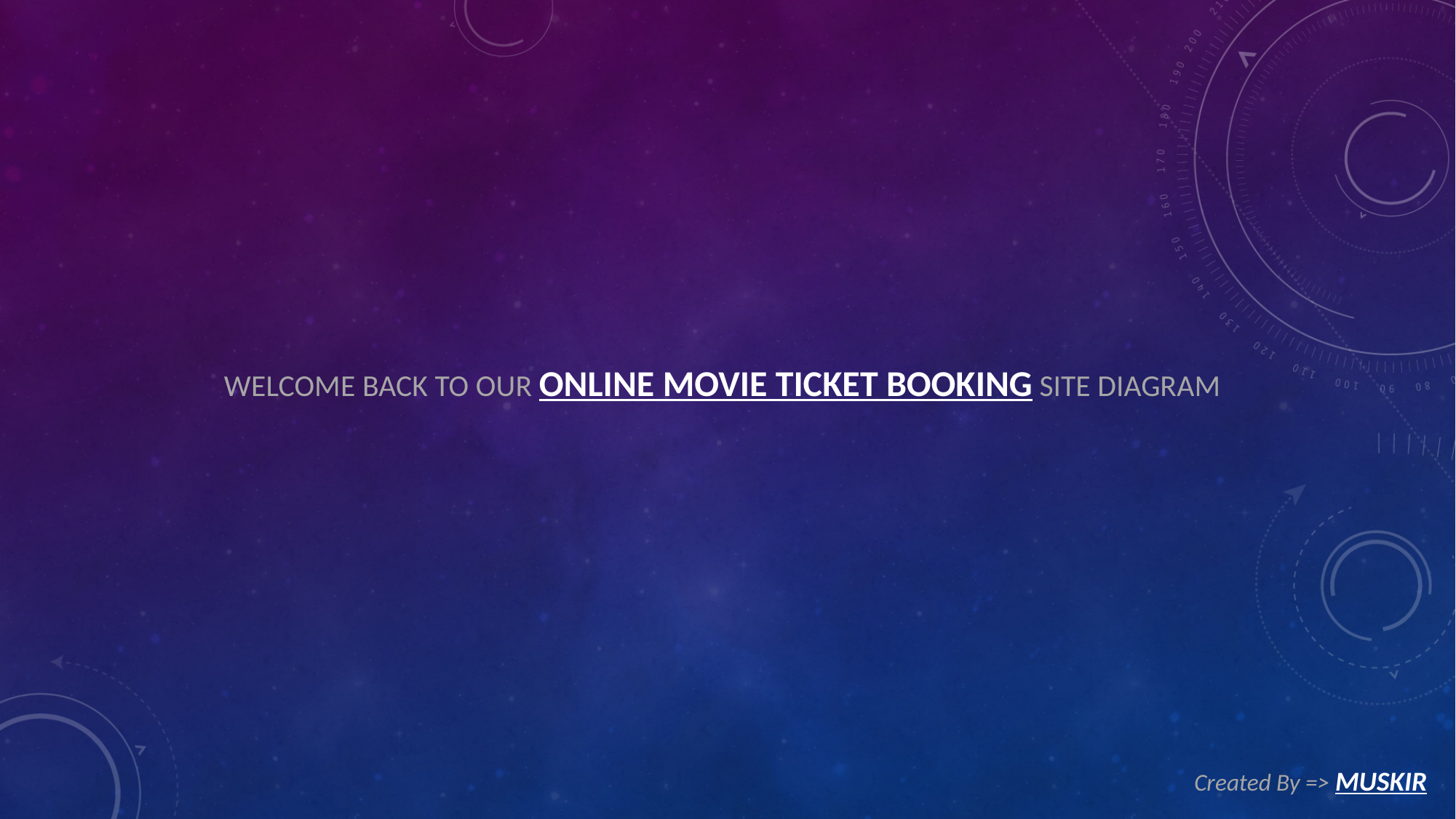

WELCOME BACK TO OUR ONLINE MOVIE TICKET BOOKING SITE DIAGRAM
Created By => MUSKIR